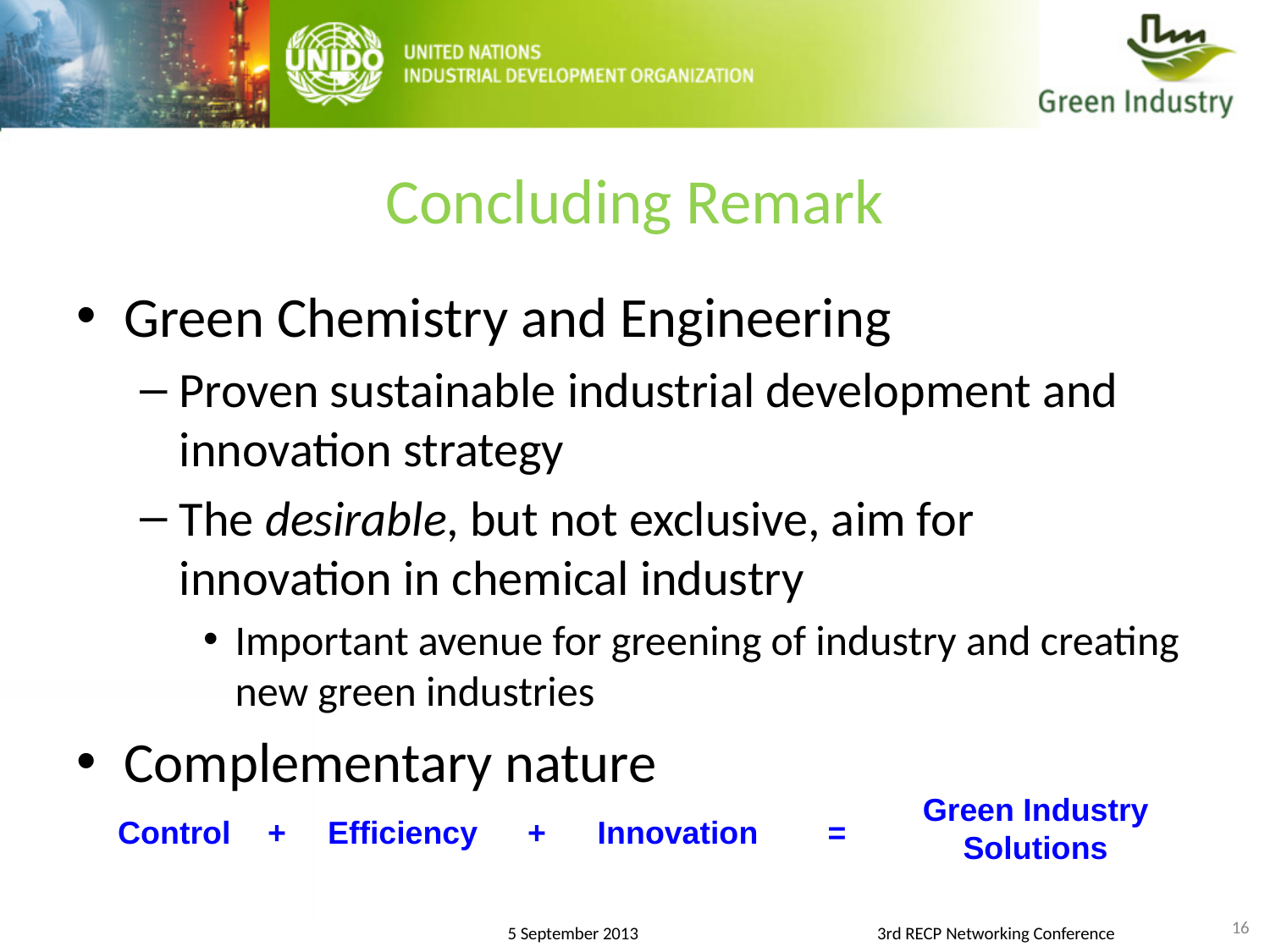

# Concluding Remark
Green Chemistry and Engineering
Proven sustainable industrial development and innovation strategy
The desirable, but not exclusive, aim for innovation in chemical industry
Important avenue for greening of industry and creating new green industries
Complementary nature
Green Industry
Solutions
Control
+
Efficiency
+
Innovation
=
16
5 September 2013
3rd RECP Networking Conference